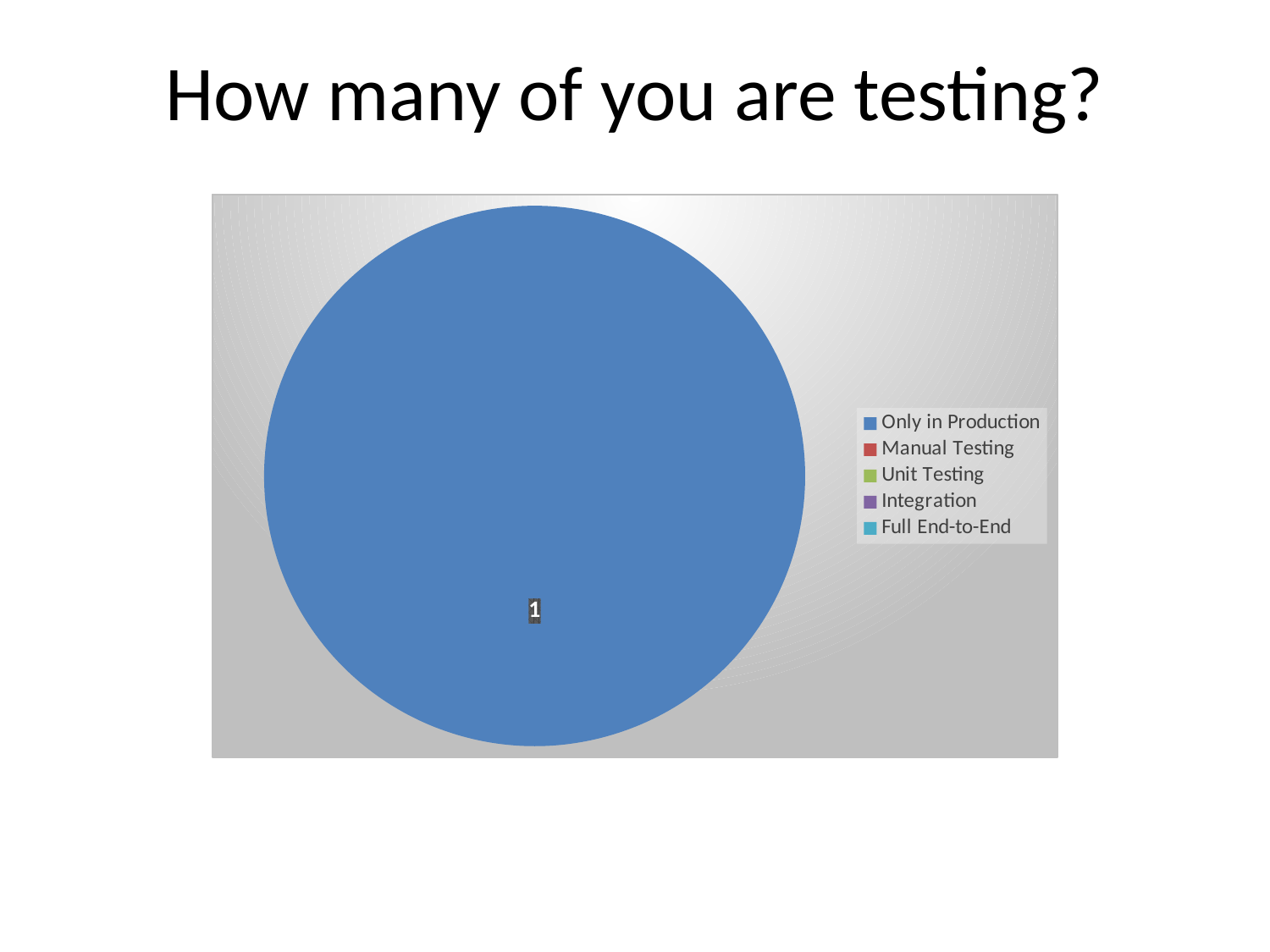

# How many of you are testing?

### Chart

| Category | Testing |
|---|---|
| Only in Production | 1.0 |
| Manual Testing | 0.0 |
| Unit Testing | 0.0 |
| Integration | 0.0 |
| Full End-to-End | 0.0 |